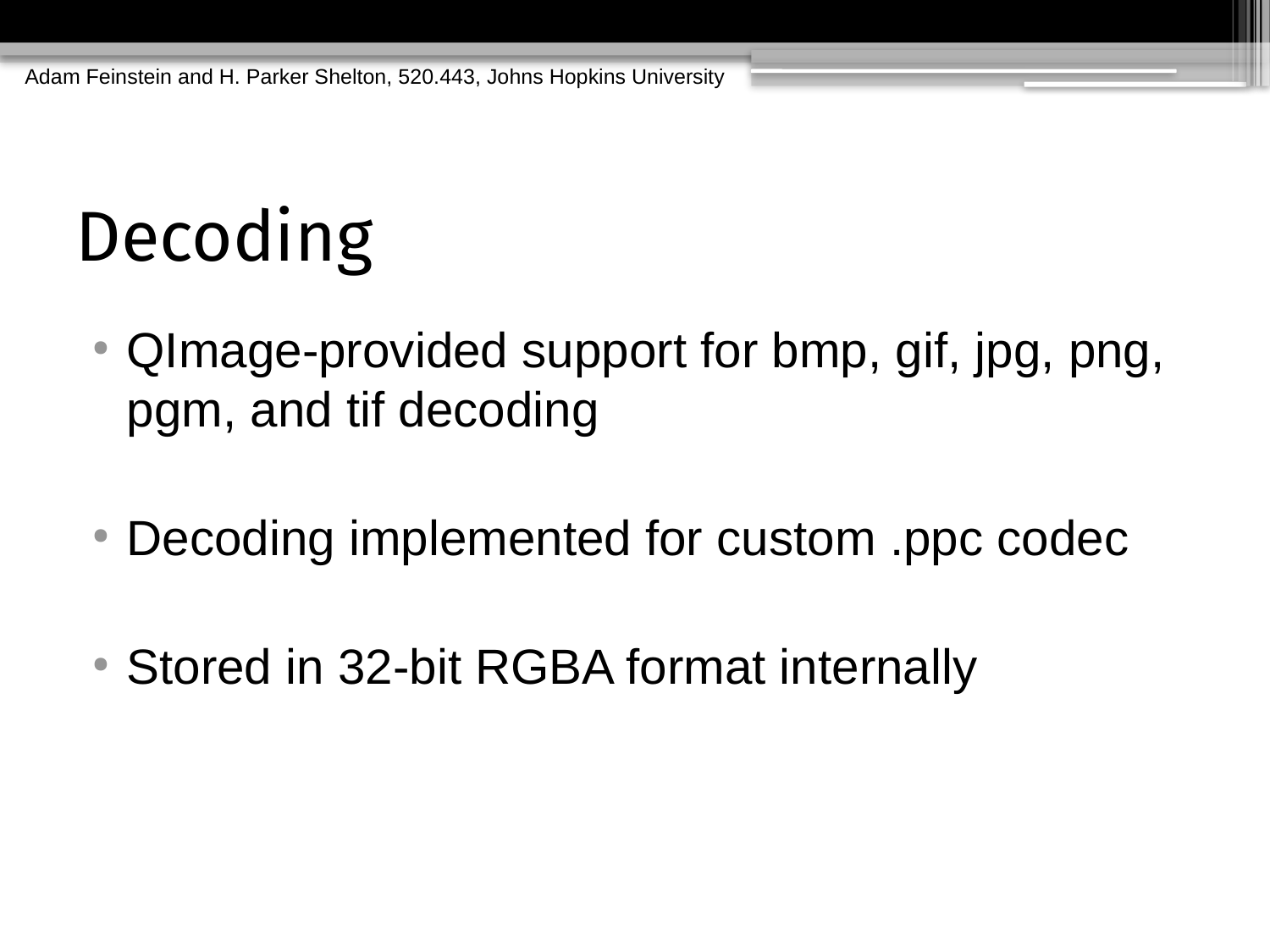

Adam Feinstein and H. Parker Shelton, 520.443, Johns Hopkins University
# Decoding
QImage-provided support for bmp, gif, jpg, png, pgm, and tif decoding

Decoding implemented for custom .ppc codec

Stored in 32-bit RGBA format internally